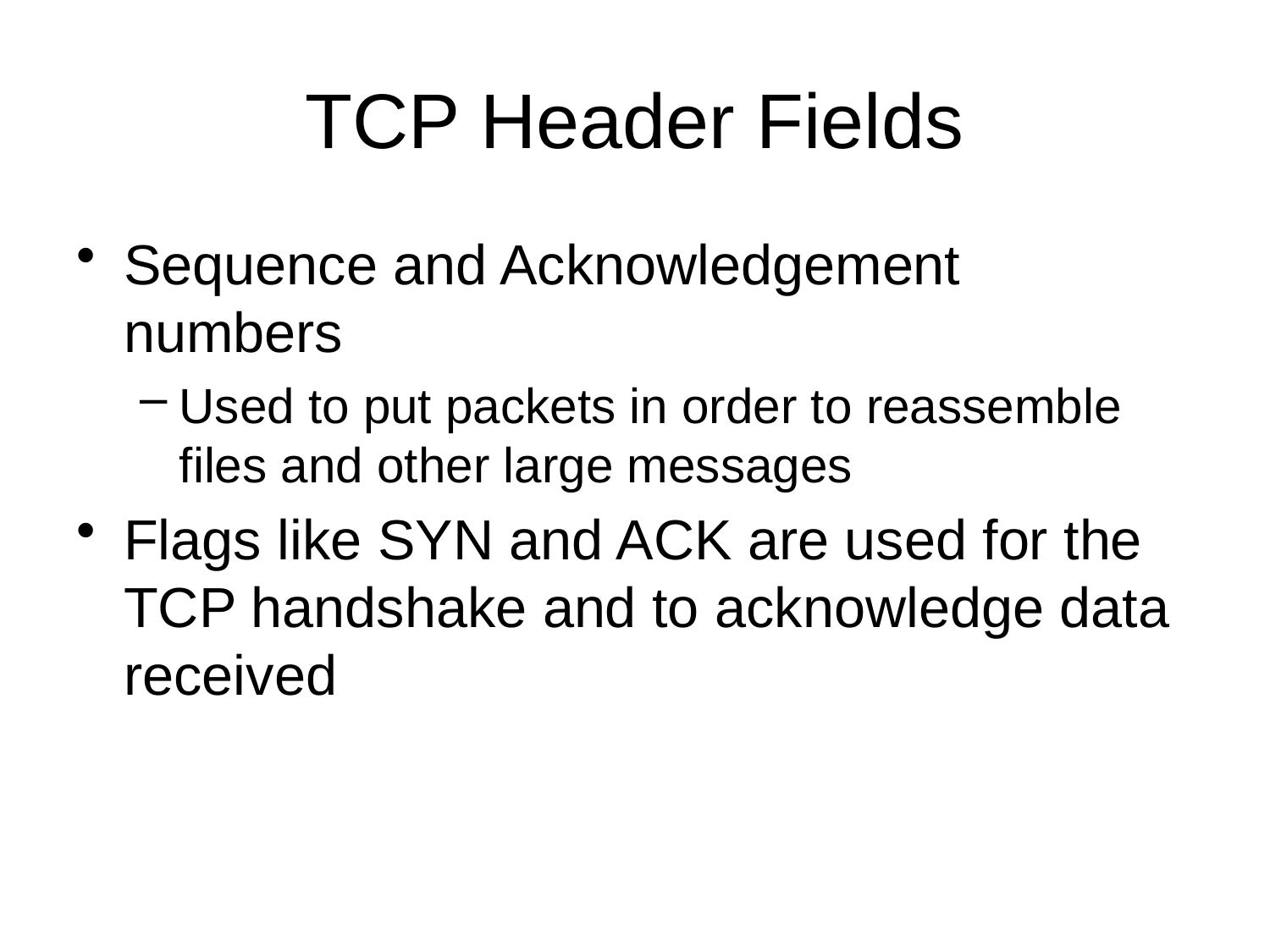

# TCP Header Fields
Sequence and Acknowledgement numbers
Used to put packets in order to reassemble files and other large messages
Flags like SYN and ACK are used for the TCP handshake and to acknowledge data received